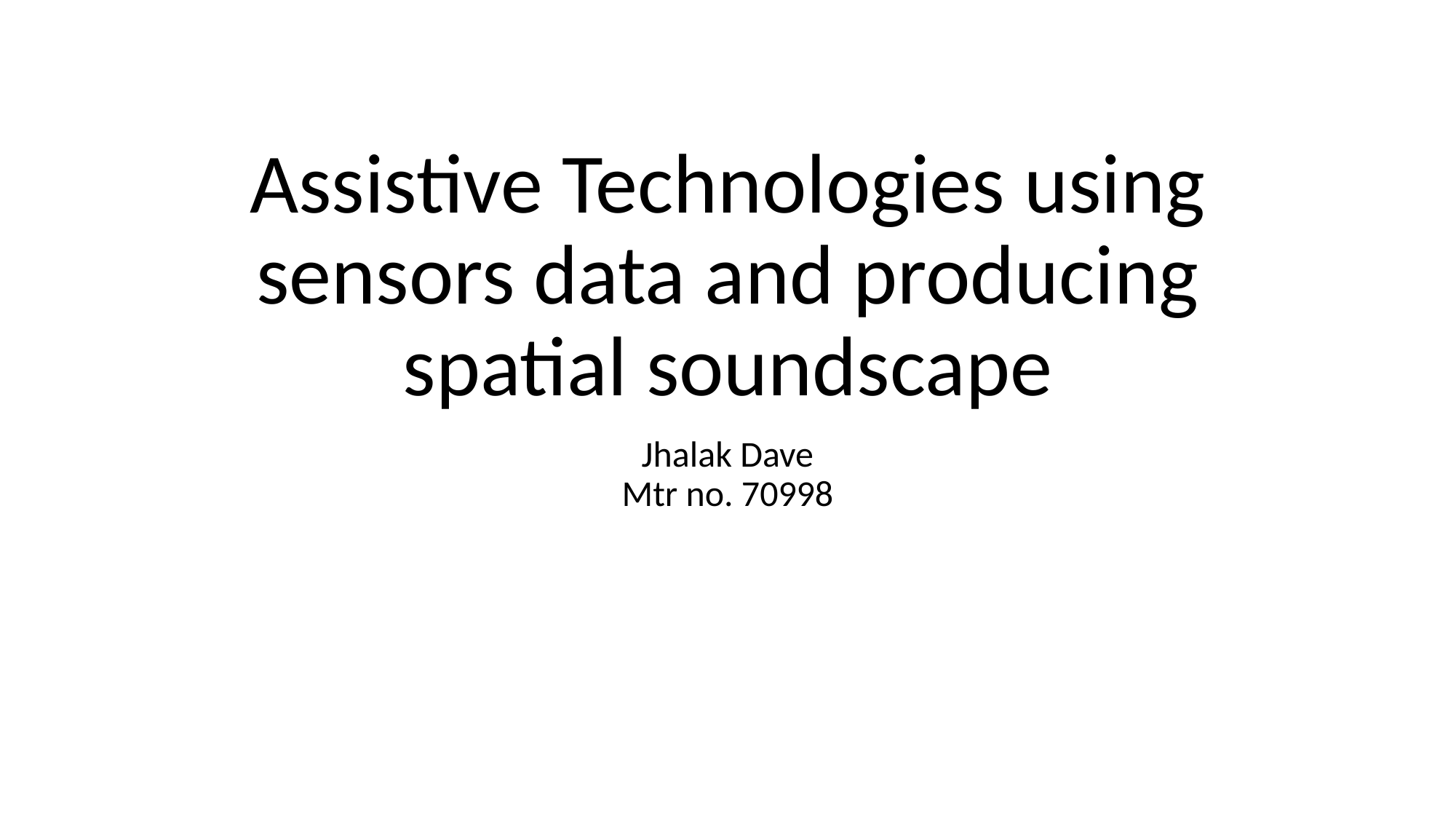

# Assistive Technologies using sensors data and producing spatial soundscape
Jhalak Dave
Mtr no. 70998